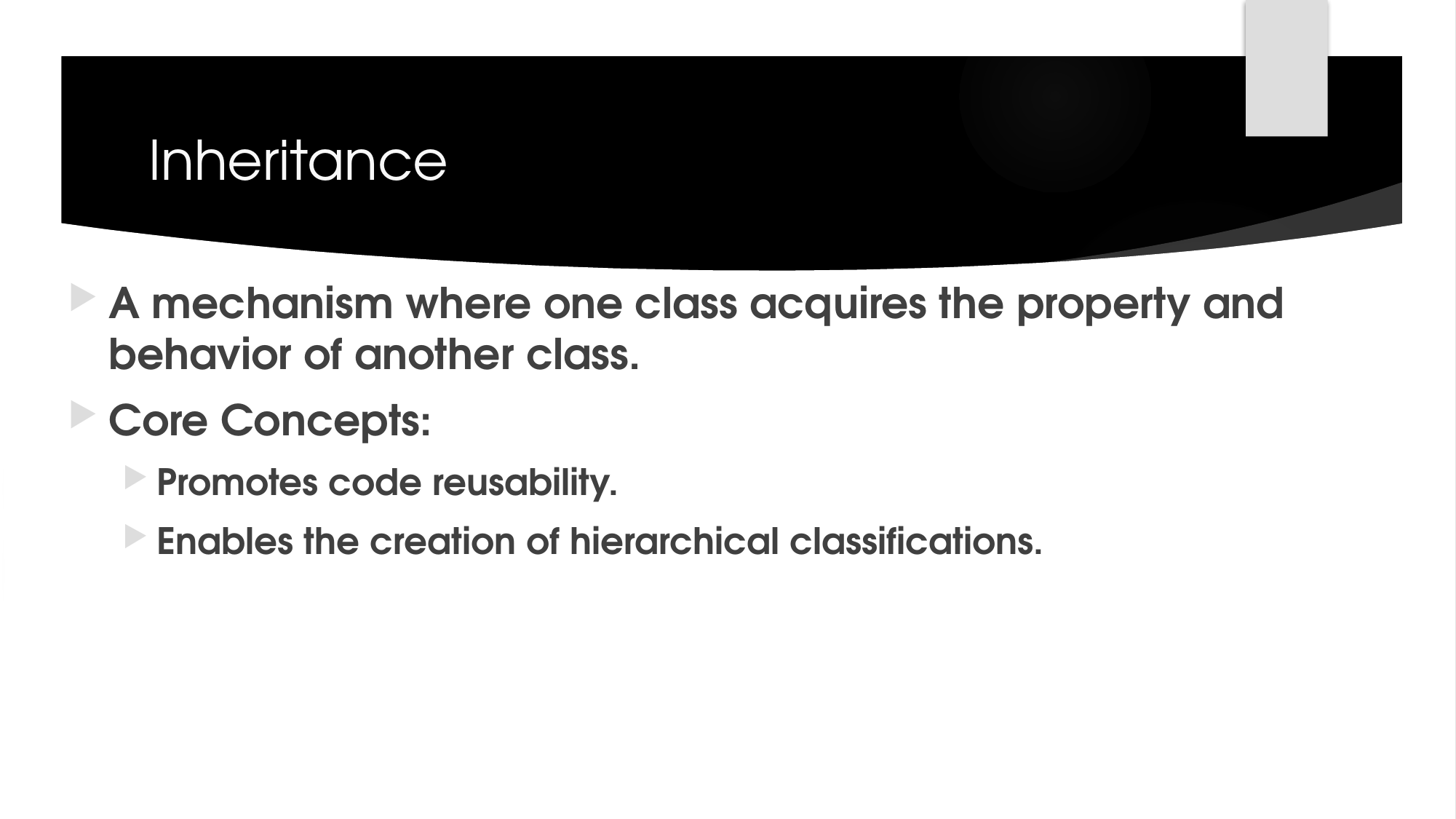

# Inheritance
A mechanism where one class acquires the property and behavior of another class.
Core Concepts:
Promotes code reusability.
Enables the creation of hierarchical classifications.